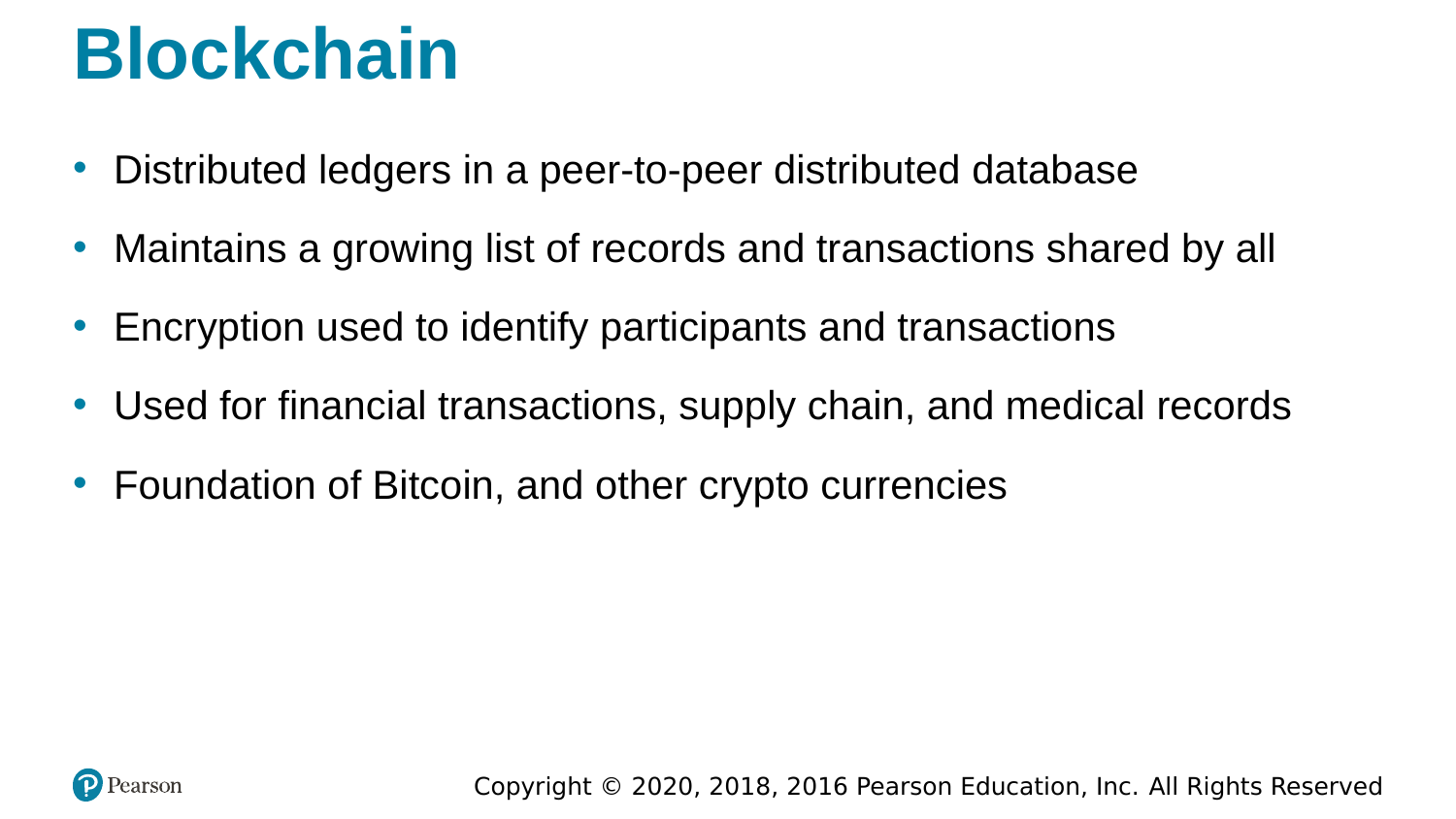

# Blockchain
Distributed ledgers in a peer-to-peer distributed database
Maintains a growing list of records and transactions shared by all
Encryption used to identify participants and transactions
Used for financial transactions, supply chain, and medical records
Foundation of Bitcoin, and other crypto currencies